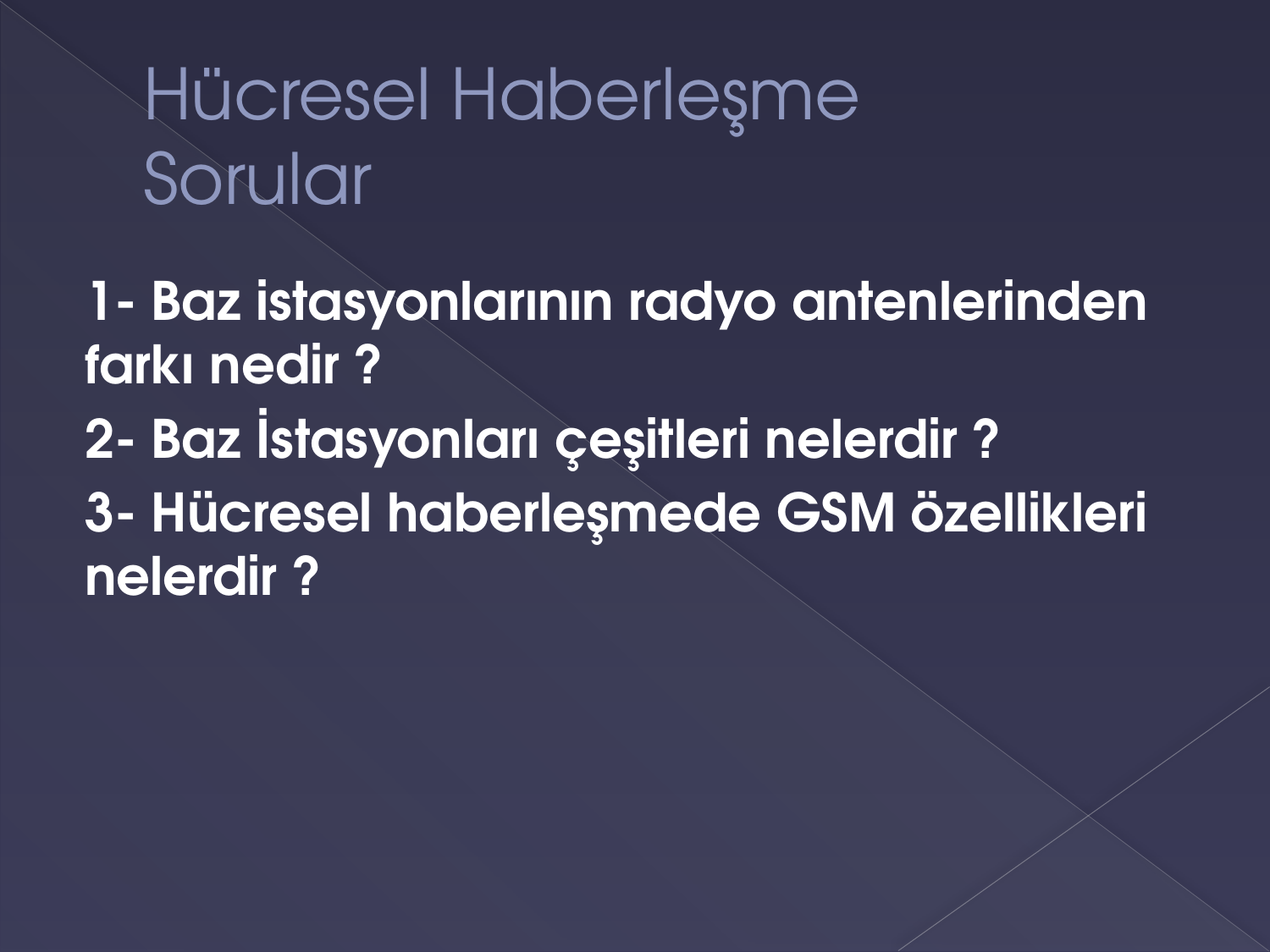

# Hücresel Haberleşme Sorular
1- Baz istasyonlarının radyo antenlerinden farkı nedir ?
2- Baz İstasyonları çeşitleri nelerdir ?
3- Hücresel haberleşmede GSM özellikleri nelerdir ?